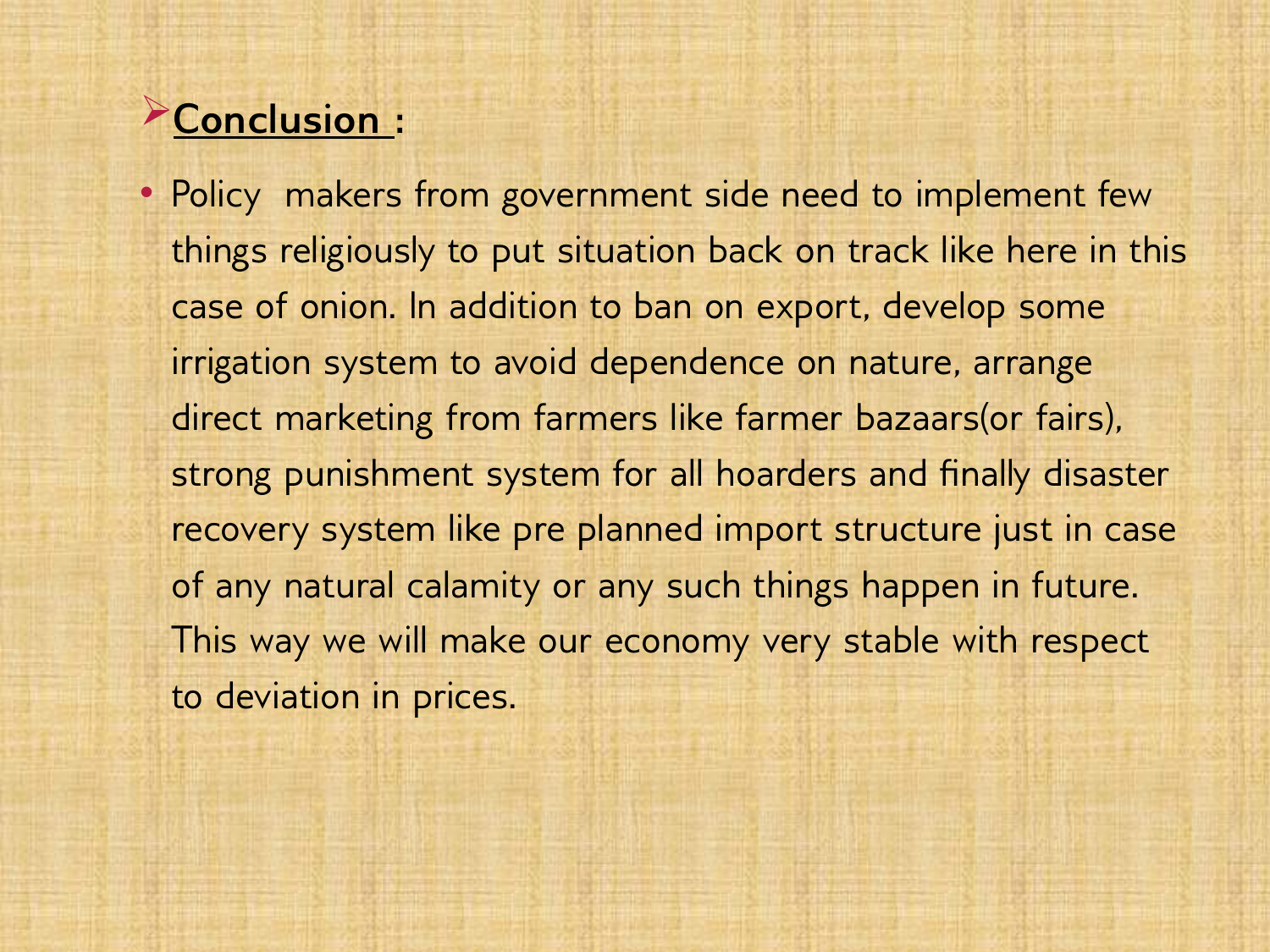

Conclusion :
Policy  makers from government side need to implement few things religiously to put situation back on track like here in this case of onion. In addition to ban on export, develop some irrigation system to avoid dependence on nature, arrange direct marketing from farmers like farmer bazaars(or fairs), strong punishment system for all hoarders and finally disaster recovery system like pre planned import structure just in case of any natural calamity or any such things happen in future. This way we will make our economy very stable with respect to deviation in prices.